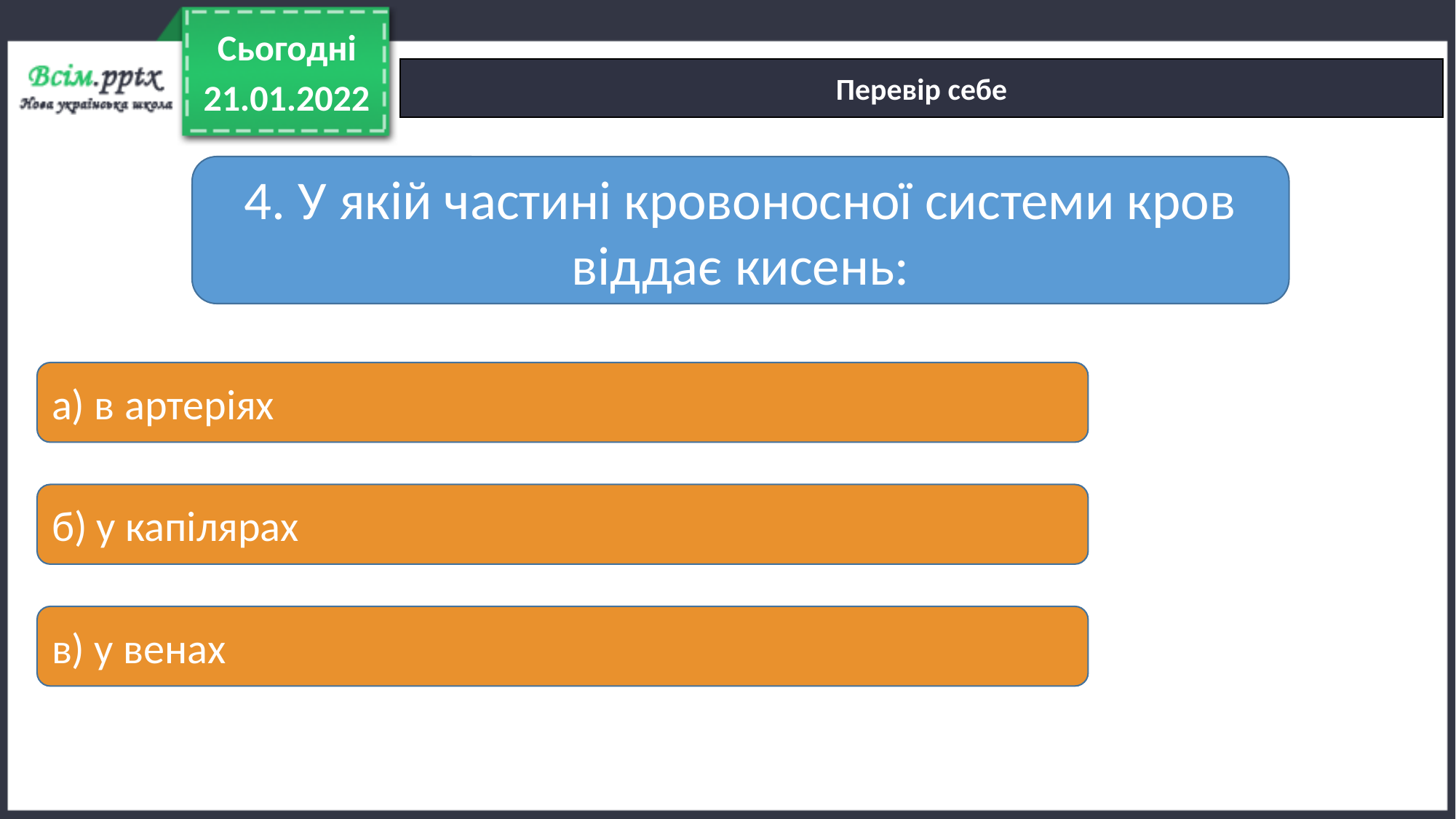

Сьогодні
Перевір себе
21.01.2022
4. У якій частині кровоносної системи кров віддає кисень:
а) в артеріях
б) у капілярах
в) у венах